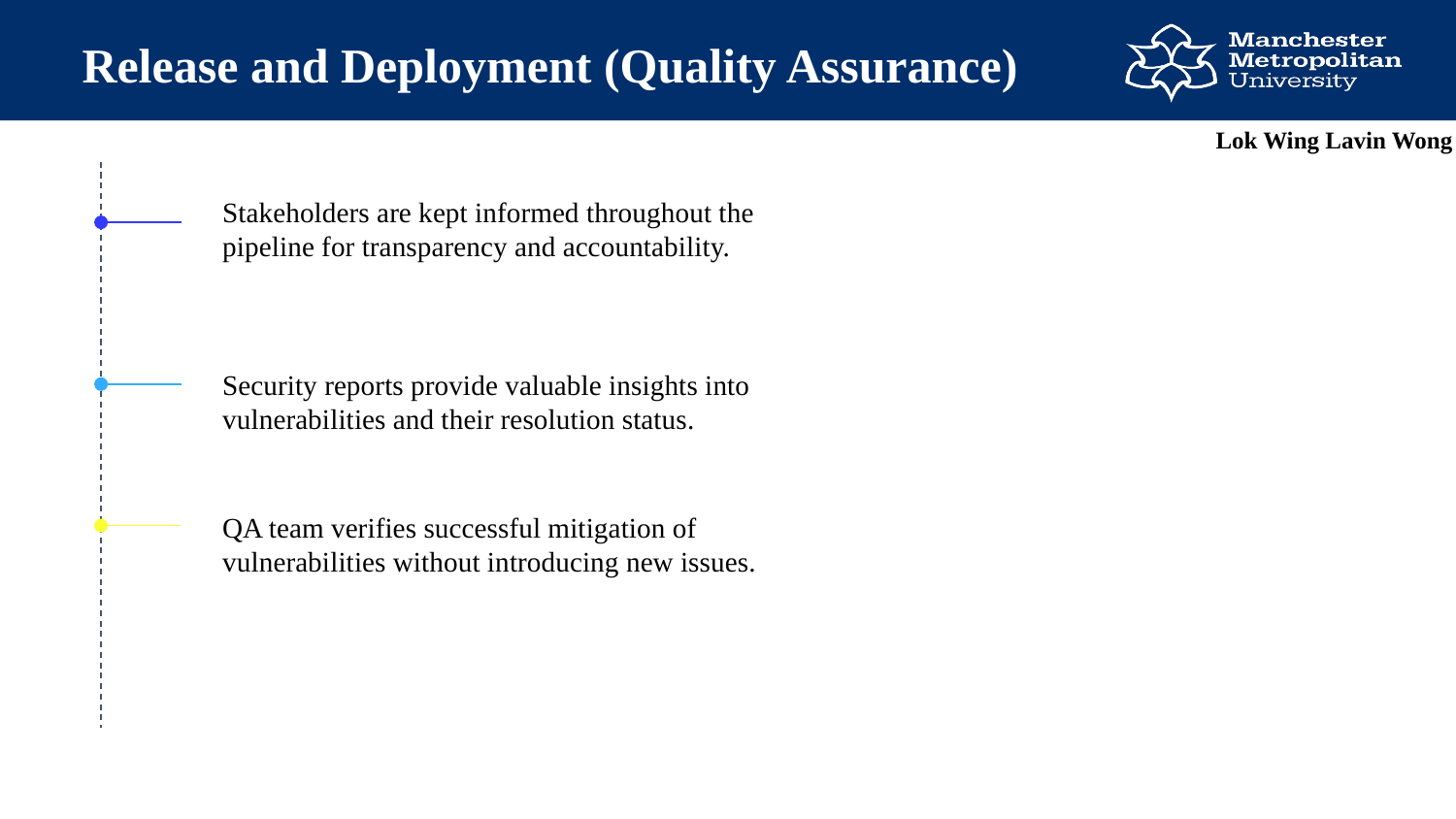

Release and Deployment (Quality Assurance)
Lok Wing Lavin Wong
Stakeholders are kept informed throughout the pipeline for transparency and accountability.

Security reports provide valuable insights into vulnerabilities and their resolution status.

QA team verifies successful mitigation of vulnerabilities without introducing new issues.